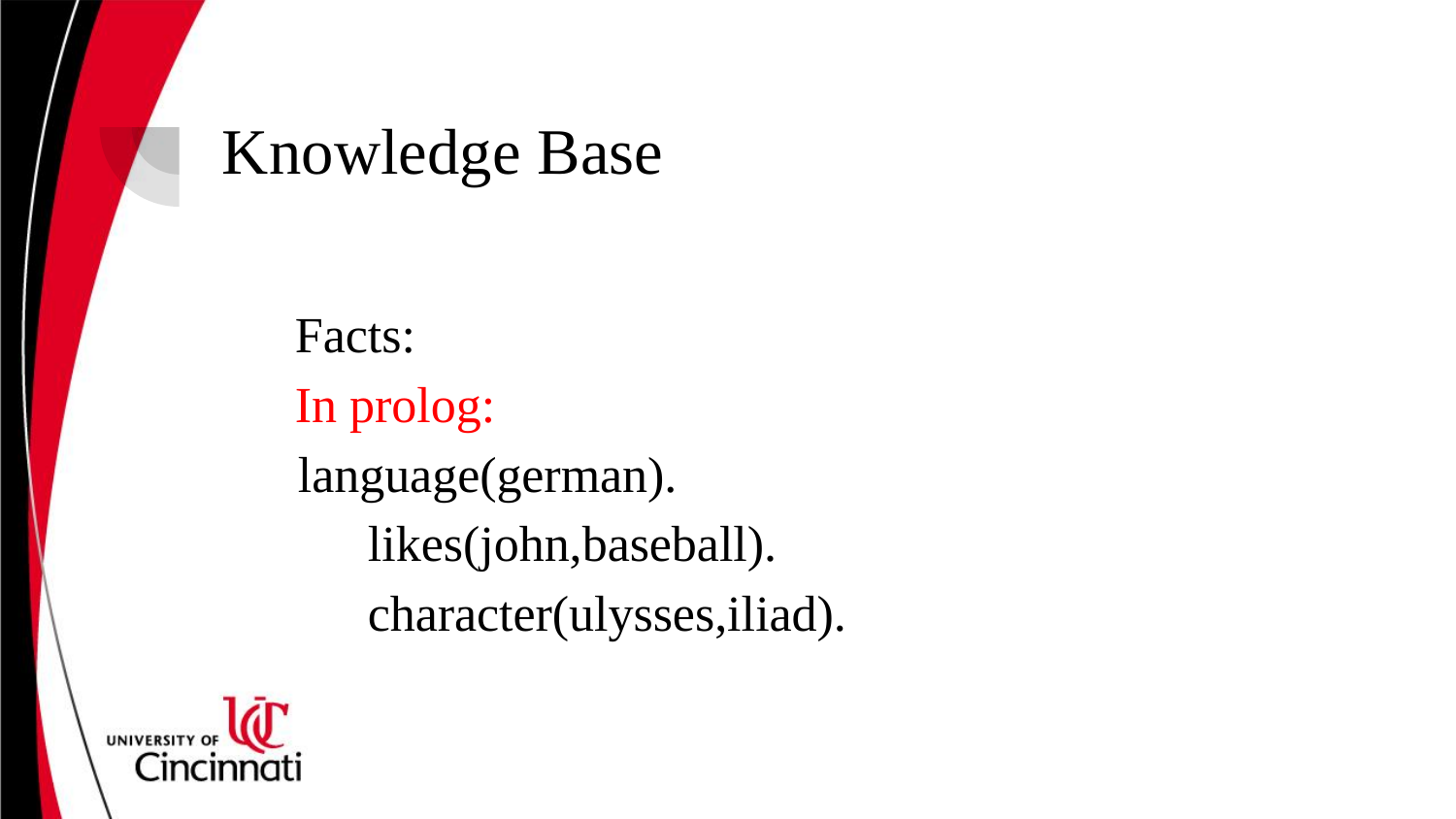

# Knowledge Base
Facts:
In prolog:
      language(german).
	likes(john,baseball).
	character(ulysses,iliad).